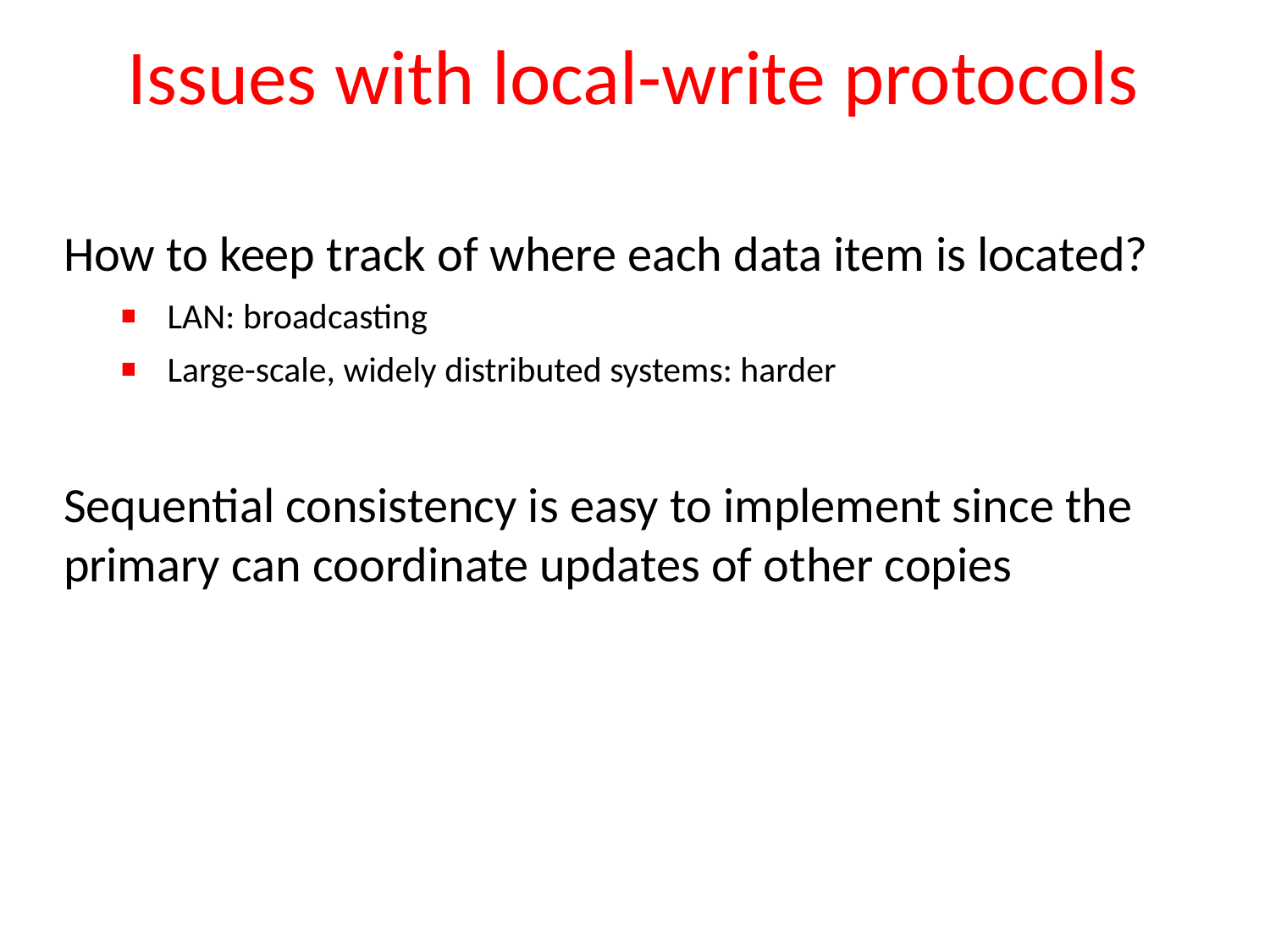

# Issues with local-write protocols
How to keep track of where each data item is located?
LAN: broadcasting
Large-scale, widely distributed systems: harder

Sequential consistency is easy to implement since the primary can coordinate updates of other copies